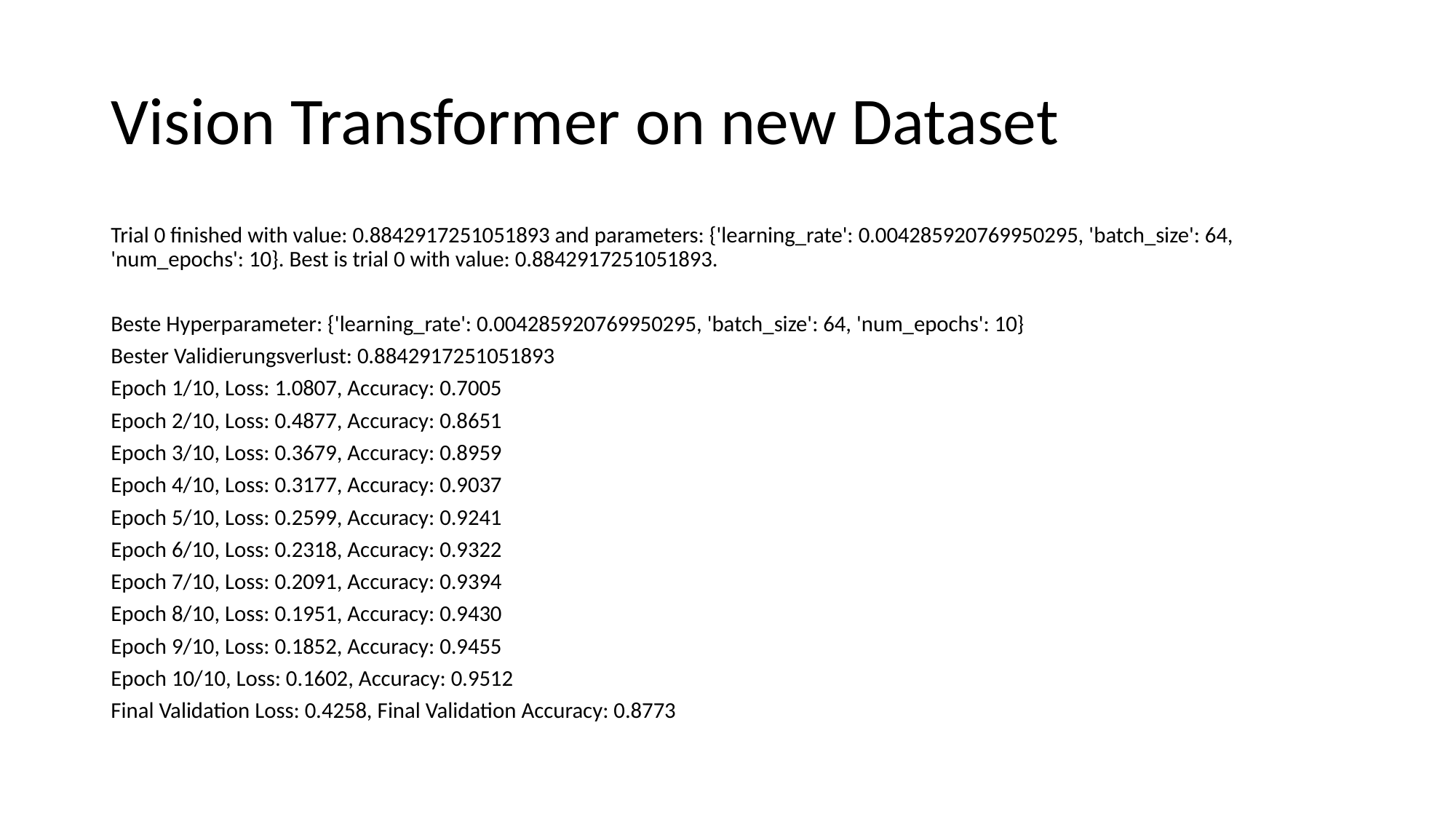

# Vision Transformer on new Dataset
Trial 0 finished with value: 0.8842917251051893 and parameters: {'learning_rate': 0.004285920769950295, 'batch_size': 64, 'num_epochs': 10}. Best is trial 0 with value: 0.8842917251051893.

Beste Hyperparameter: {'learning_rate': 0.004285920769950295, 'batch_size': 64, 'num_epochs': 10}
Bester Validierungsverlust: 0.8842917251051893
Epoch 1/10, Loss: 1.0807, Accuracy: 0.7005
Epoch 2/10, Loss: 0.4877, Accuracy: 0.8651
Epoch 3/10, Loss: 0.3679, Accuracy: 0.8959
Epoch 4/10, Loss: 0.3177, Accuracy: 0.9037
Epoch 5/10, Loss: 0.2599, Accuracy: 0.9241
Epoch 6/10, Loss: 0.2318, Accuracy: 0.9322
Epoch 7/10, Loss: 0.2091, Accuracy: 0.9394
Epoch 8/10, Loss: 0.1951, Accuracy: 0.9430
Epoch 9/10, Loss: 0.1852, Accuracy: 0.9455
Epoch 10/10, Loss: 0.1602, Accuracy: 0.9512
Final Validation Loss: 0.4258, Final Validation Accuracy: 0.8773